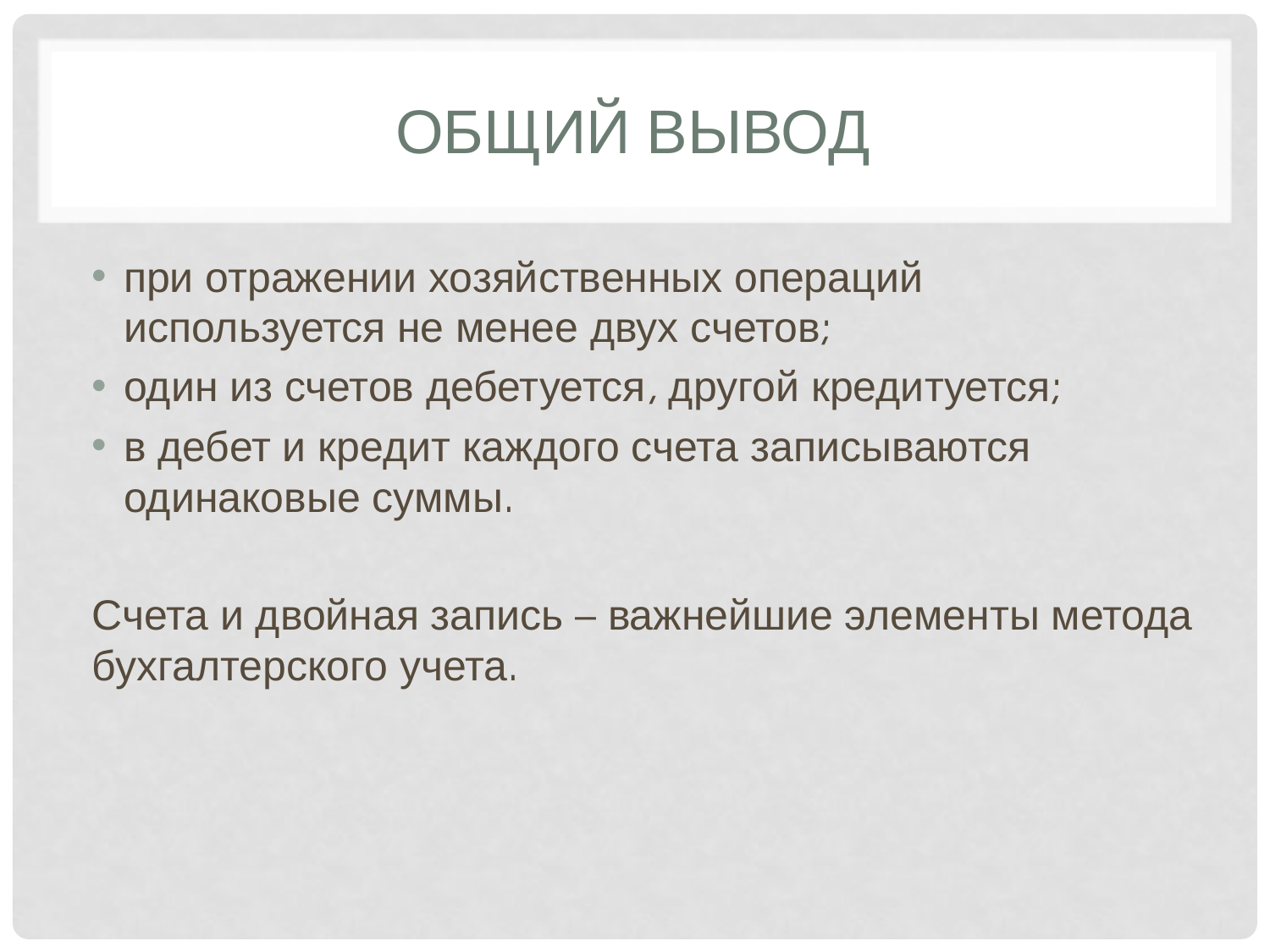

# Общий вывод
при отражении хозяйственных операций используется не менее двух счетов;
один из счетов дебетуется, другой кредитуется;
в дебет и кредит каждого счета записываются одинаковые суммы.

Счета и двойная запись – важнейшие элементы метода бухгалтерского учета.